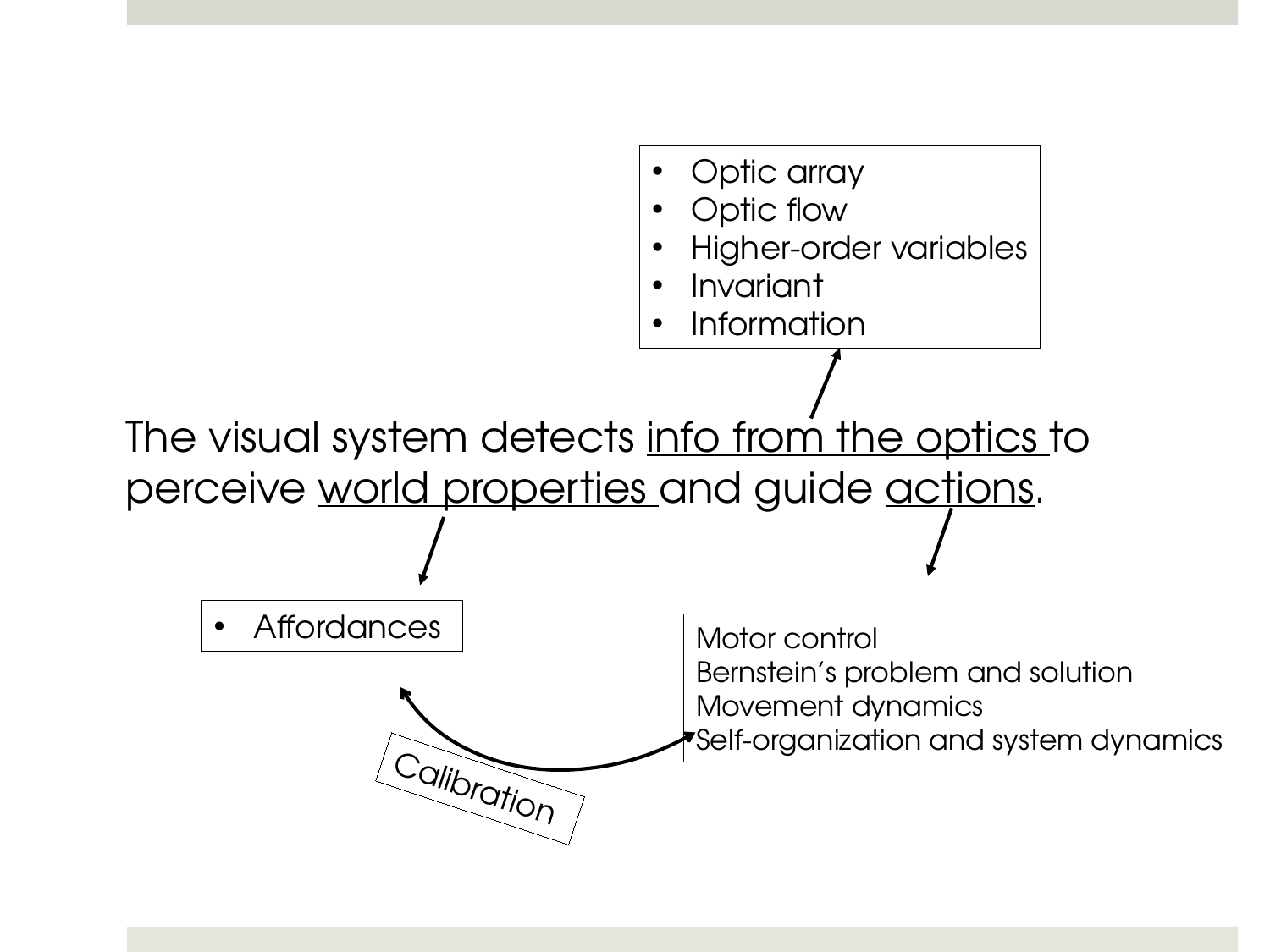

Optic array
Optic flow
Higher-order variables
Invariant
Information

The visual system detects info from the optics to perceive world properties and guide actions.

Affordances
Motor control
Bernstein’s problem and solution
Movement dynamics
Self-organization and system dynamics
Calibration